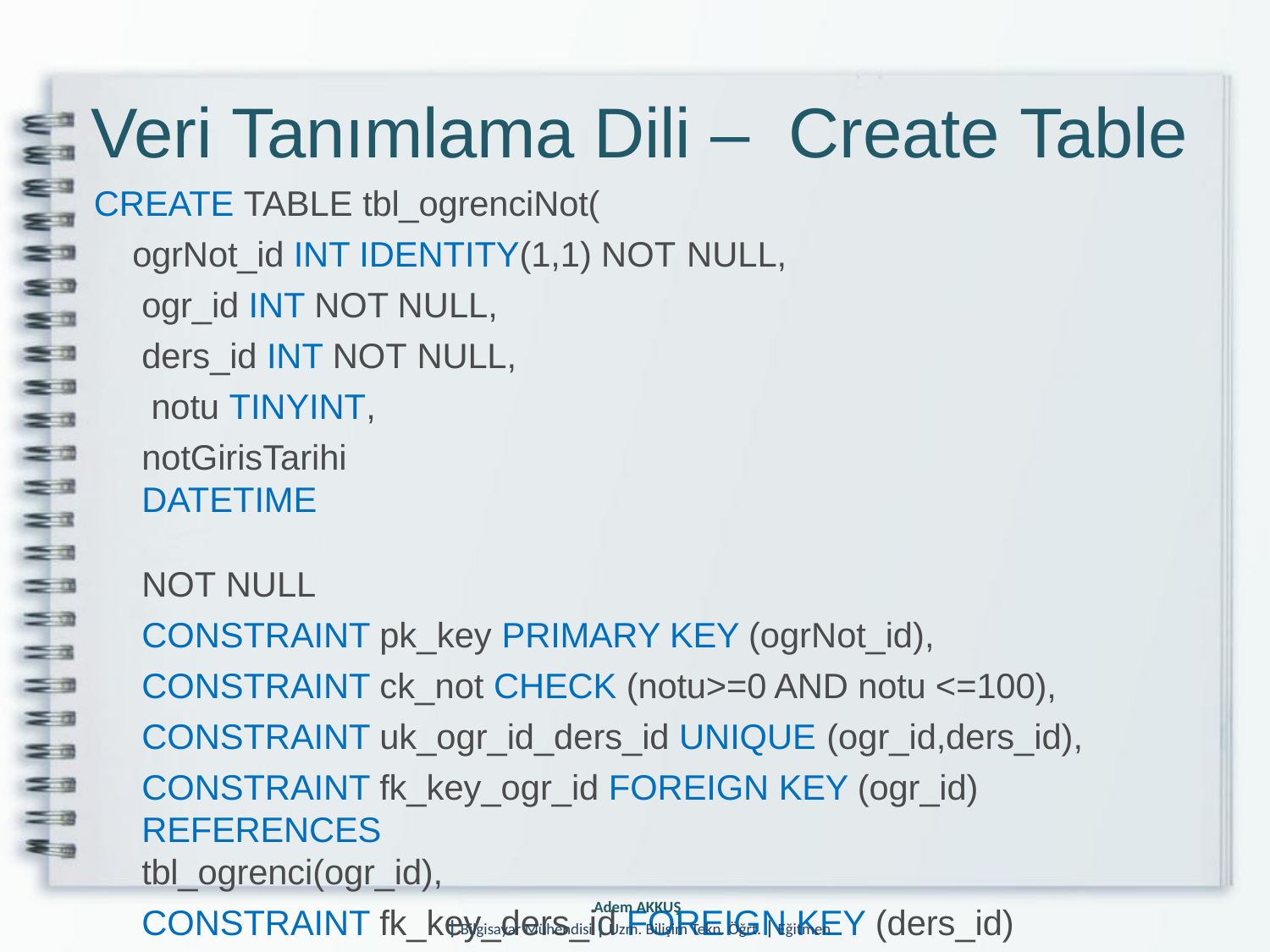

# Veri Tanımlama Dili –  Create Table
CREATE TABLE tbl_ogrenciNot(
ogrNot_id INT IDENTITY(1,1) NOT NULL,
ogr_id INT NOT NULL,  ders_id INT NOT NULL,  notu TINYINT,
notGirisTarihi DATETIME	NOT NULL
CONSTRAINT pk_key PRIMARY KEY (ogrNot_id),  CONSTRAINT ck_not CHECK (notu>=0 AND notu <=100),  CONSTRAINT uk_ogr_id_ders_id UNIQUE (ogr_id,ders_id),
CONSTRAINT fk_key_ogr_id FOREIGN KEY (ogr_id) REFERENCES
tbl_ogrenci(ogr_id),
CONSTRAINT fk_key_ders_id FOREIGN KEY (ders_id) REFERENCES
tbl_ders(ders_id) ON UPDATE CASCADE ON DELETE CASCADE
)
Adem AKKUŞ
| Bilgisayar Mühendisi | Uzm. Bilişim Tekn. Öğrt. | Eğitmen